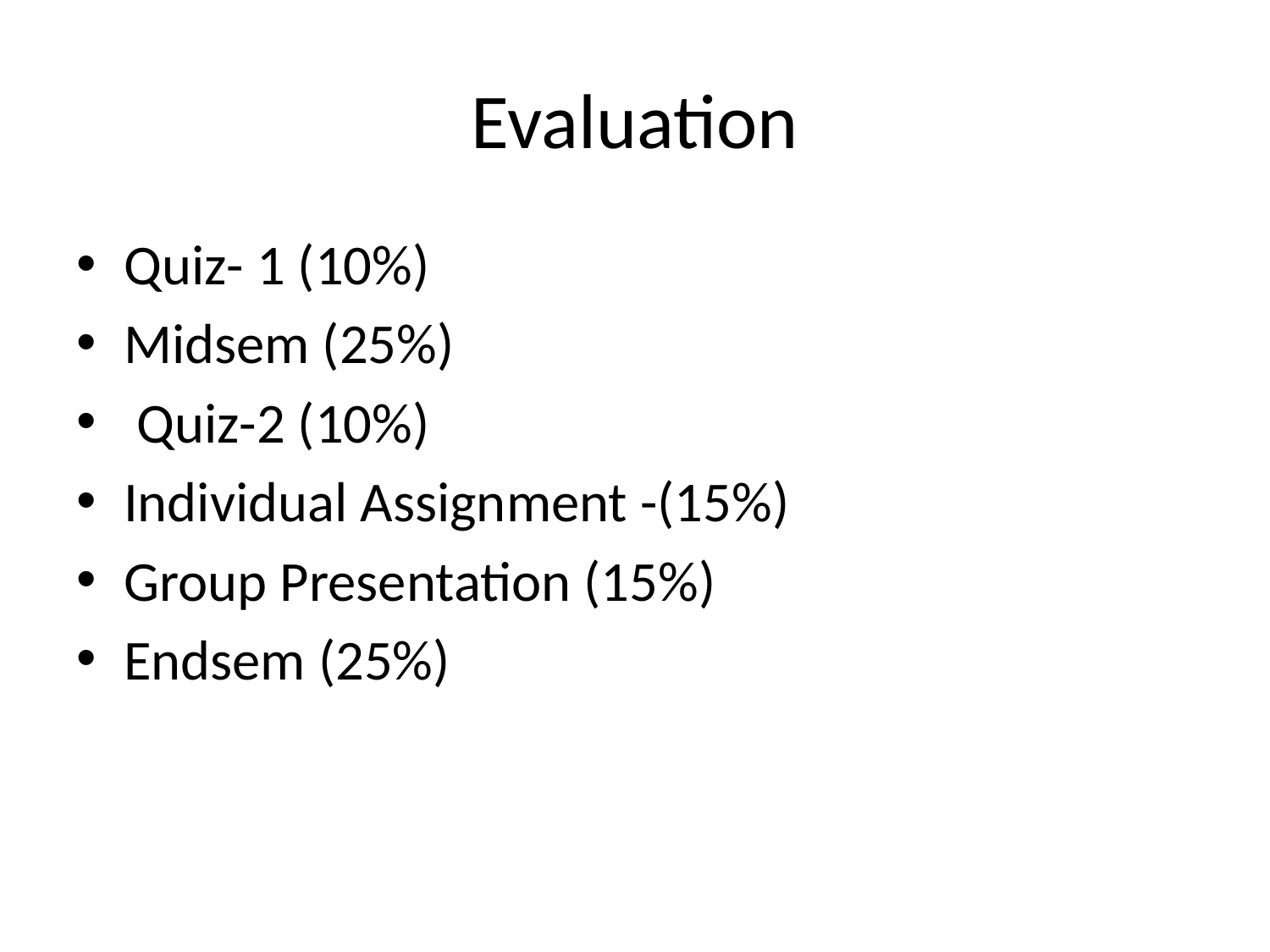

# Evaluation
Quiz- 1 (10%)
Midsem (25%)
 Quiz-2 (10%)
Individual Assignment -(15%)
Group Presentation (15%)
Endsem (25%)